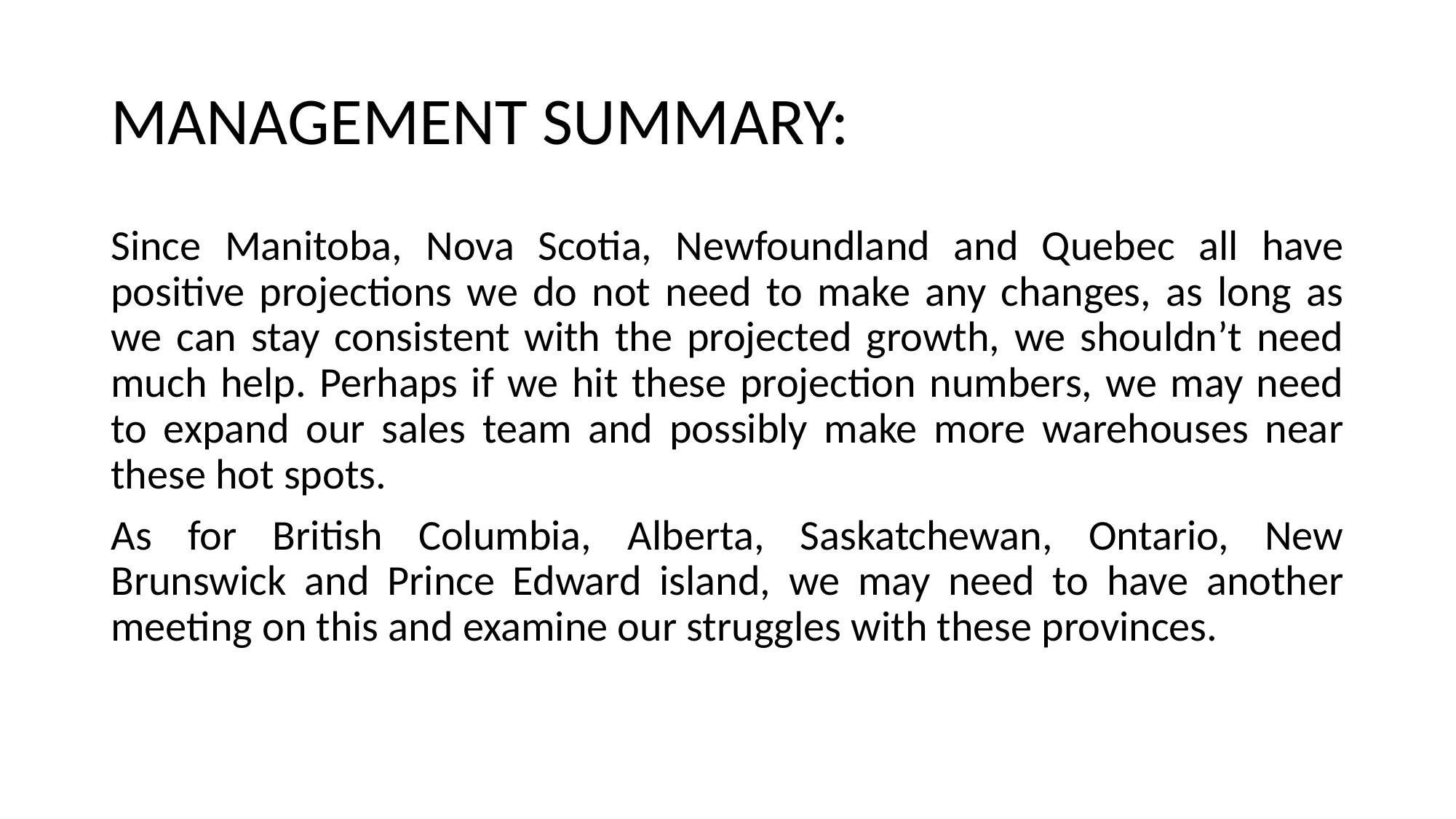

# MANAGEMENT SUMMARY:
Since Manitoba, Nova Scotia, Newfoundland and Quebec all have positive projections we do not need to make any changes, as long as we can stay consistent with the projected growth, we shouldn’t need much help. Perhaps if we hit these projection numbers, we may need to expand our sales team and possibly make more warehouses near these hot spots.
As for British Columbia, Alberta, Saskatchewan, Ontario, New Brunswick and Prince Edward island, we may need to have another meeting on this and examine our struggles with these provinces.